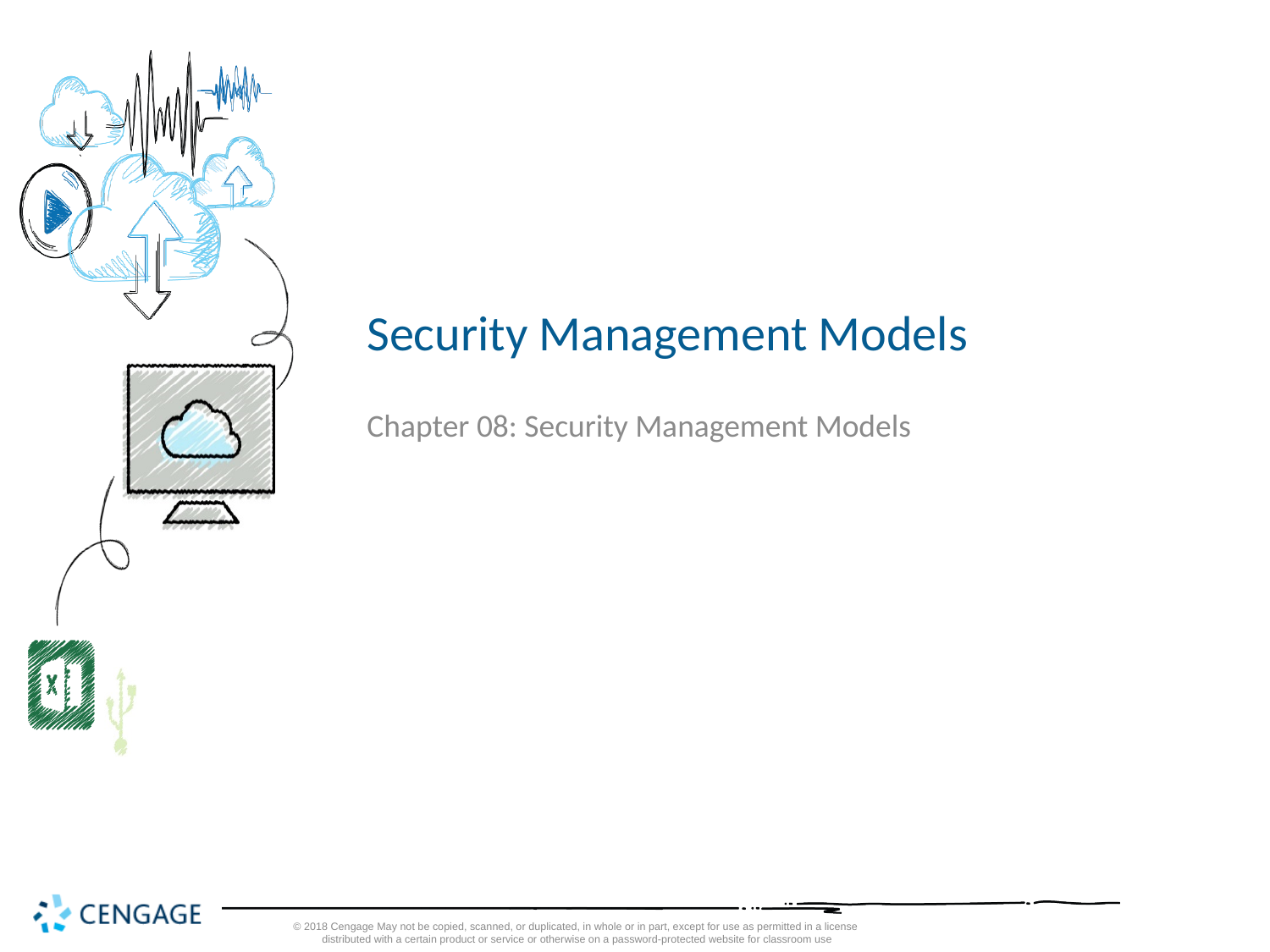

# Security Management Models
Chapter 08: Security Management Models